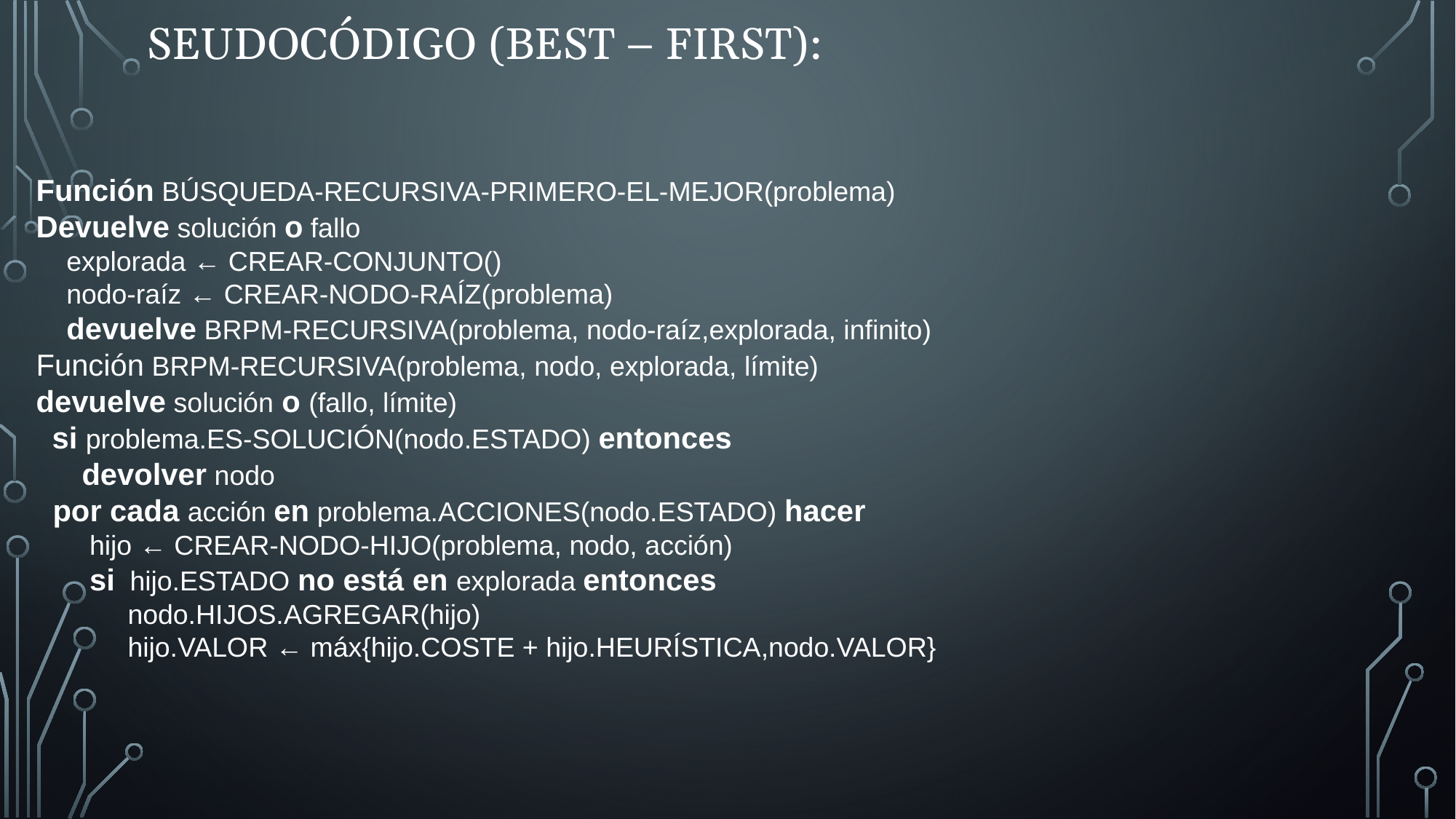

# Seudocódigo (Best – First):
Función BÚSQUEDA-RECURSIVA-PRIMERO-EL-MEJOR(problema)
Devuelve solución o fallo
    explorada ← CREAR-CONJUNTO()
    nodo-raíz ← CREAR-NODO-RAÍZ(problema)
    devuelve BRPM-RECURSIVA(problema, nodo-raíz,explorada, infinito)
Función BRPM-RECURSIVA(problema, nodo, explorada, límite)
devuelve solución o (fallo, límite)
  si problema.ES-SOLUCIÓN(nodo.ESTADO) entonces
      devolver nodo
  por cada acción en problema.ACCIONES(nodo.ESTADO) hacer
       hijo ← CREAR-NODO-HIJO(problema, nodo, acción)
       si  hijo.ESTADO no está en explorada entonces
            nodo.HIJOS.AGREGAR(hijo)
            hijo.VALOR ← máx{hijo.COSTE + hijo.HEURÍSTICA,nodo.VALOR}